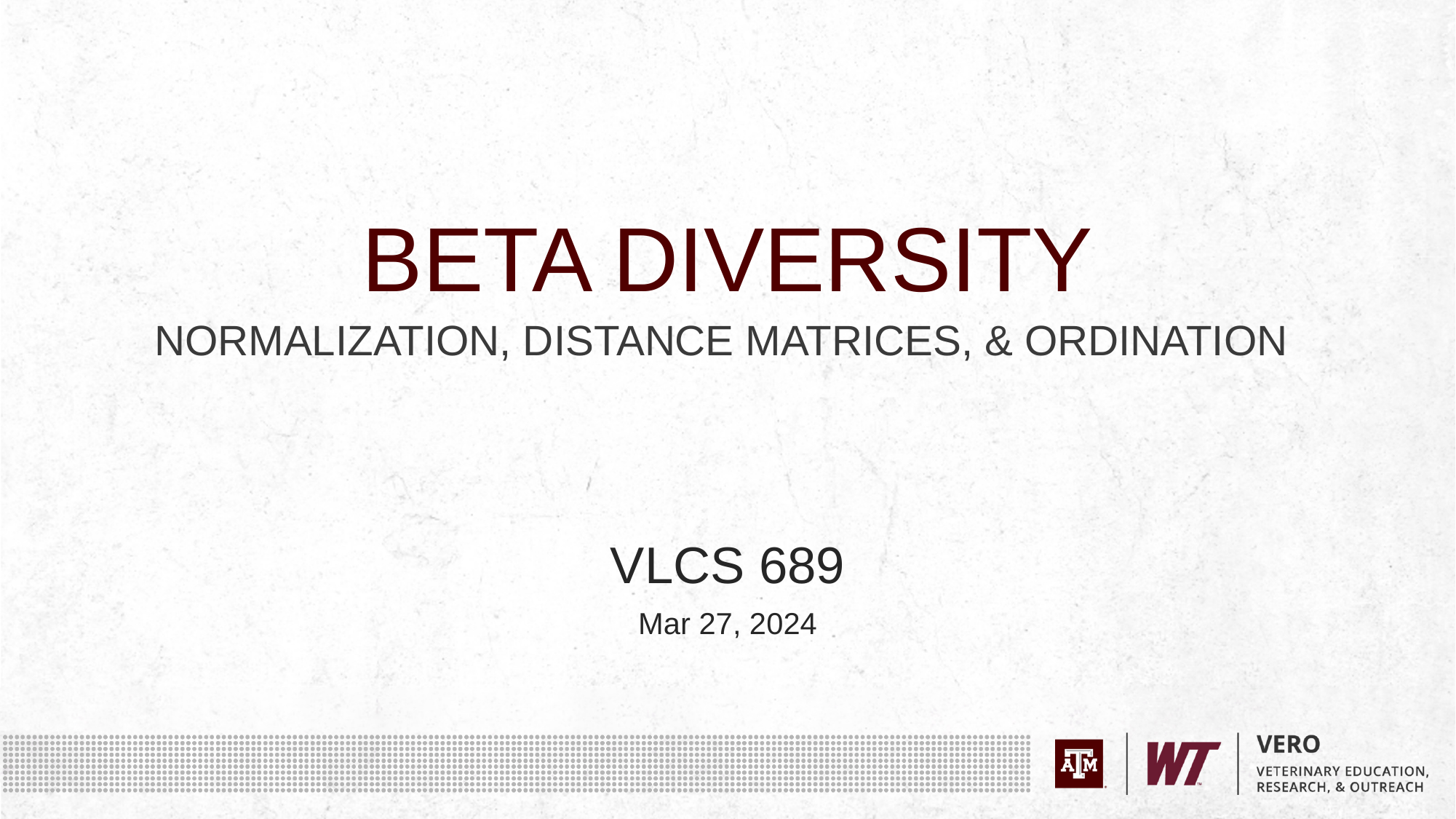

BETA DIVERSITY
NORMALIZATION, DISTANCE MATRICES, & ORDINATION
VLCS 689

Mar 27, 2024